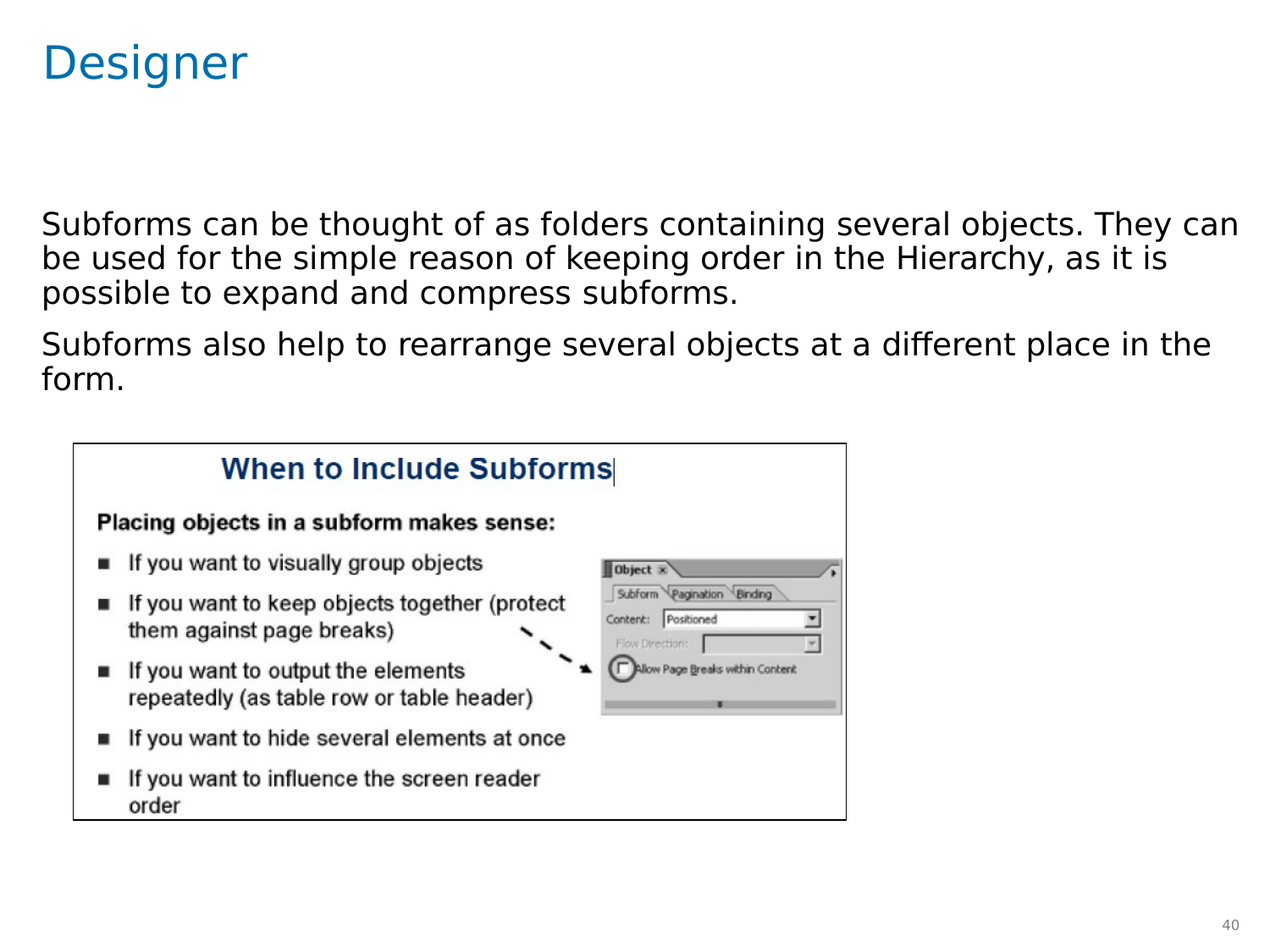

# Designer
Subforms can be thought of as folders containing several objects. They can  be used for the simple reason of keeping order in the Hierarchy, as it is  possible to expand and compress subforms.
Subforms also help to rearrange several objects at a different place in the  form.

40